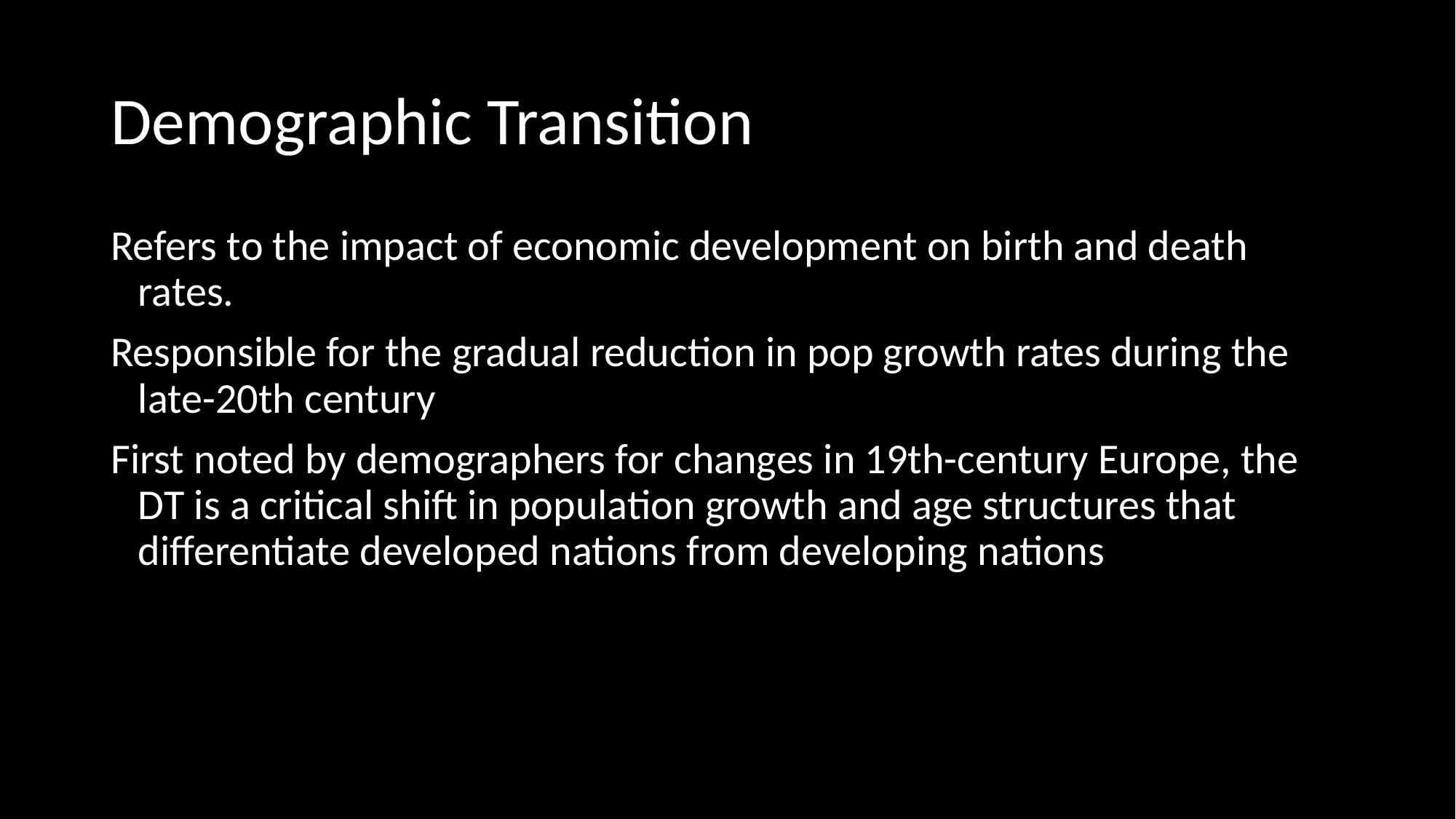

# Demographic Transition
Refers to the impact of economic development on birth and death rates.
Responsible for the gradual reduction in pop growth rates during the late-20th century
First noted by demographers for changes in 19th-century Europe, the DT is a critical shift in population growth and age structures that differentiate developed nations from developing nations